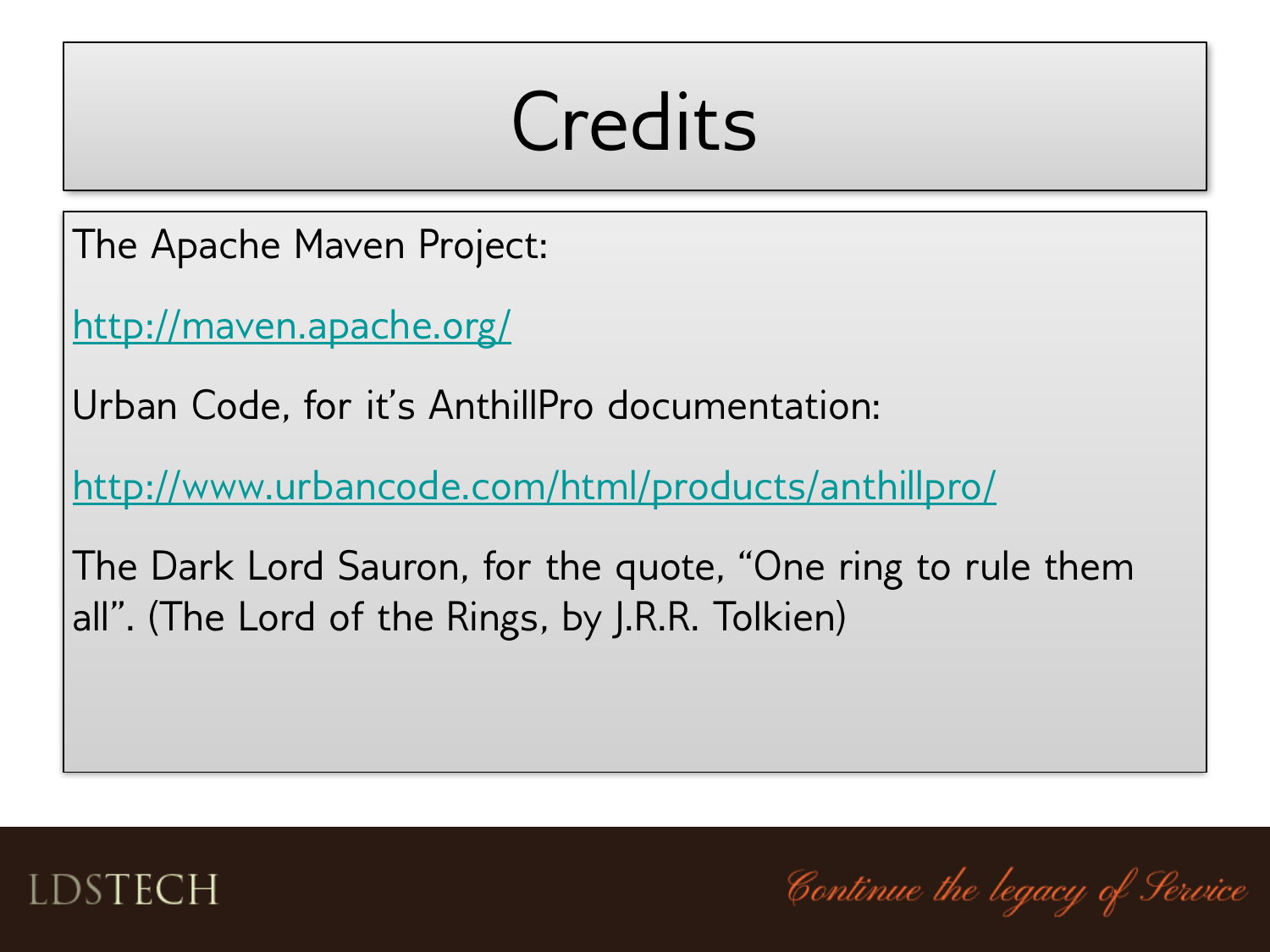

# Credits
The Apache Maven Project:
http://maven.apache.org/
Urban Code, for it’s AnthillPro documentation:
http://www.urbancode.com/html/products/anthillpro/
The Dark Lord Sauron, for the quote, “One ring to rule them all”. (The Lord of the Rings, by J.R.R. Tolkien)